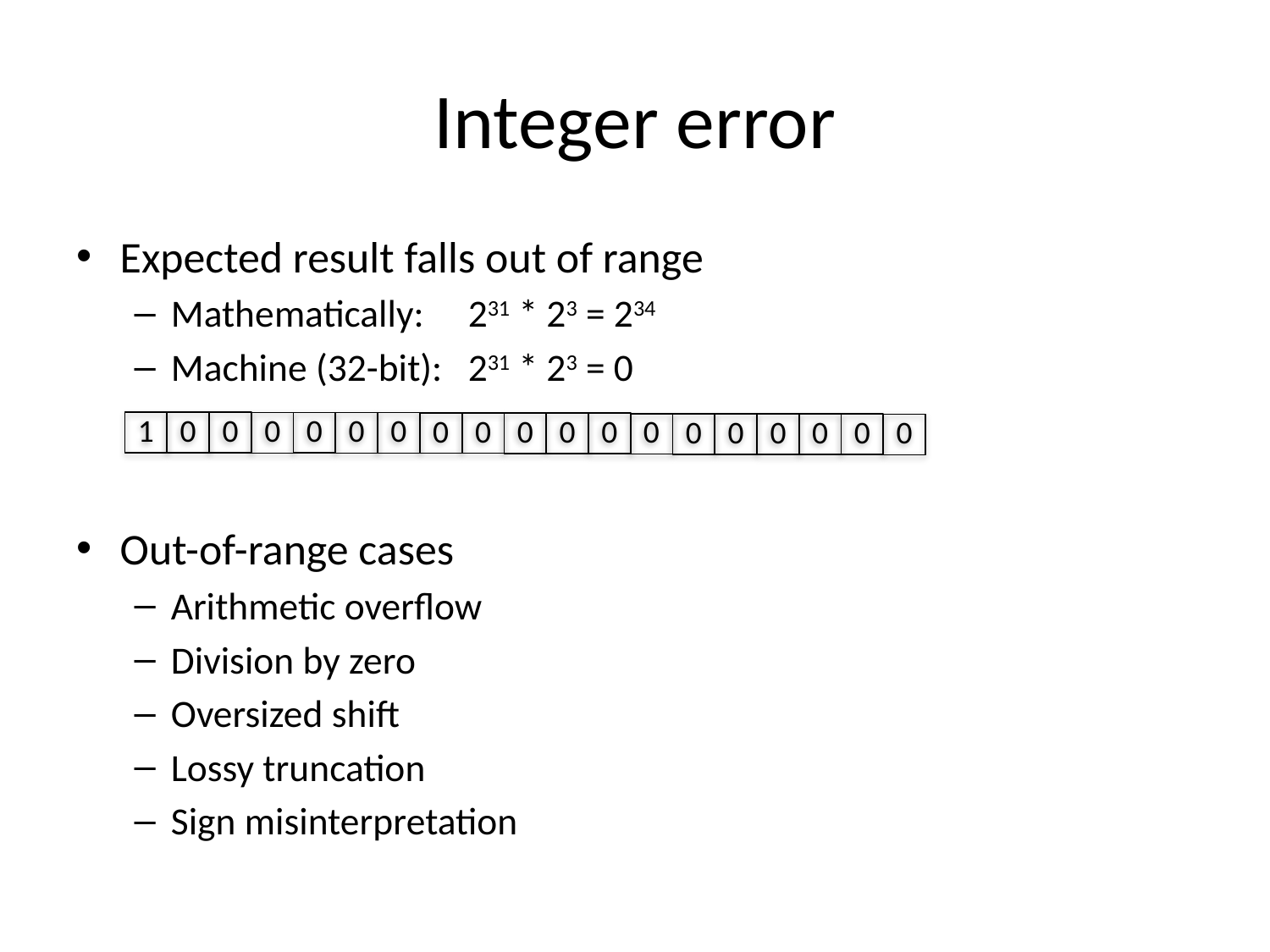

# Integer error
Expected result falls out of range
Mathematically:	231 * 23 = 234
Machine (32-bit):	231 * 23 = 0

Out-of-range cases
Arithmetic overflow
Division by zero
Oversized shift
Lossy truncation
Sign misinterpretation
1
0
0
0
0
0
0
0
0
0
0
0
0
0
0
0
0
0
0